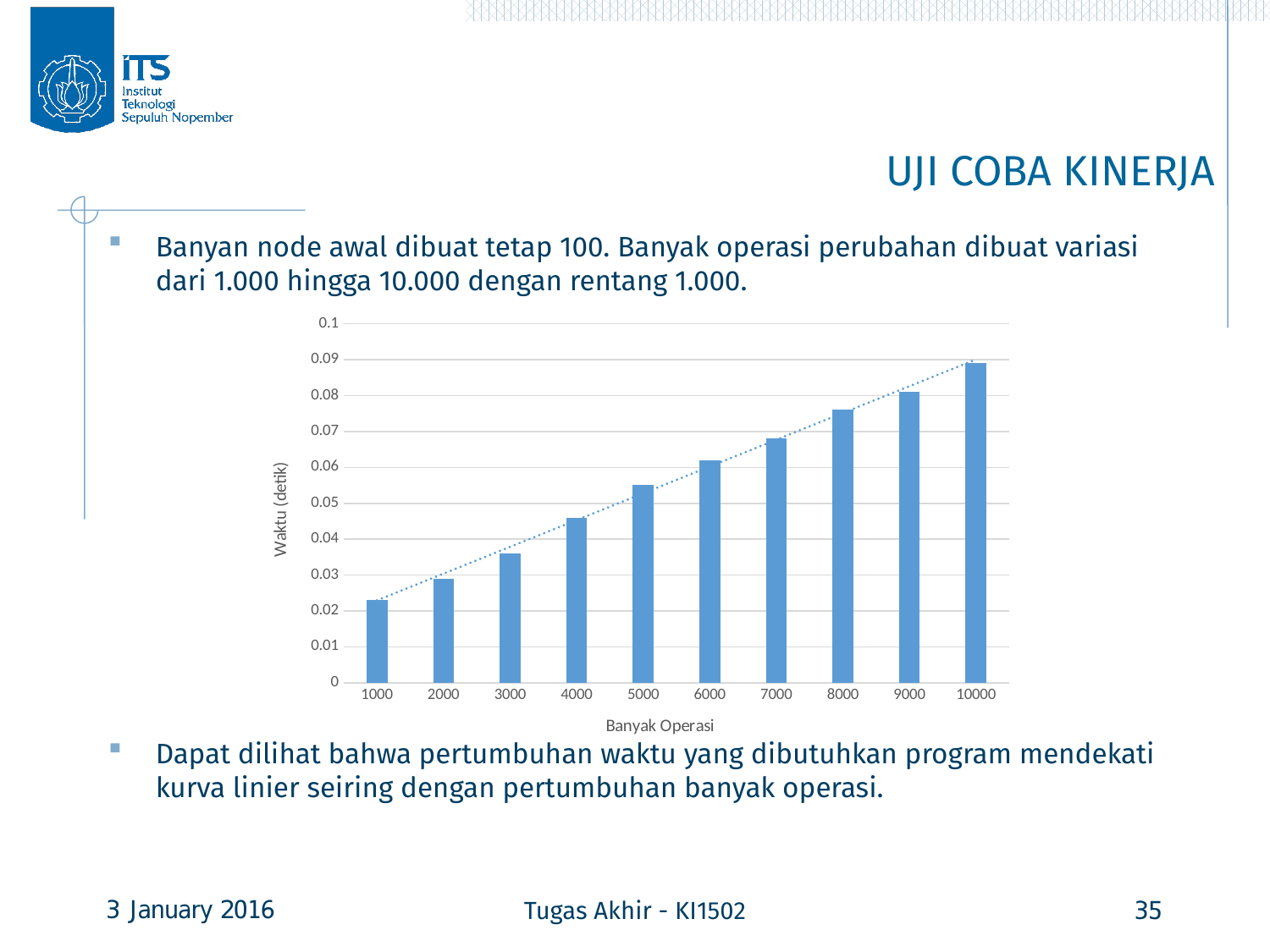

# UJI COBA KINERJA
Banyan node awal dibuat tetap 100. Banyak operasi perubahan dibuat variasi dari 1.000 hingga 10.000 dengan rentang 1.000.

Dapat dilihat bahwa pertumbuhan waktu yang dibutuhkan program mendekati kurva linier seiring dengan pertumbuhan banyak operasi.

### Chart

| Category | Series 1 |
|---|---|
| 1000 | 0.023 |
| 2000 | 0.029 |
| 3000 | 0.036 |
| 4000 | 0.046 |
| 5000 | 0.055 |
| 6000 | 0.062 |
| 7000 | 0.068 |
| 8000 | 0.076 |
| 9000 | 0.081 |
| 10000 | 0.089 |
3 January 2016
Tugas Akhir - KI1502
35